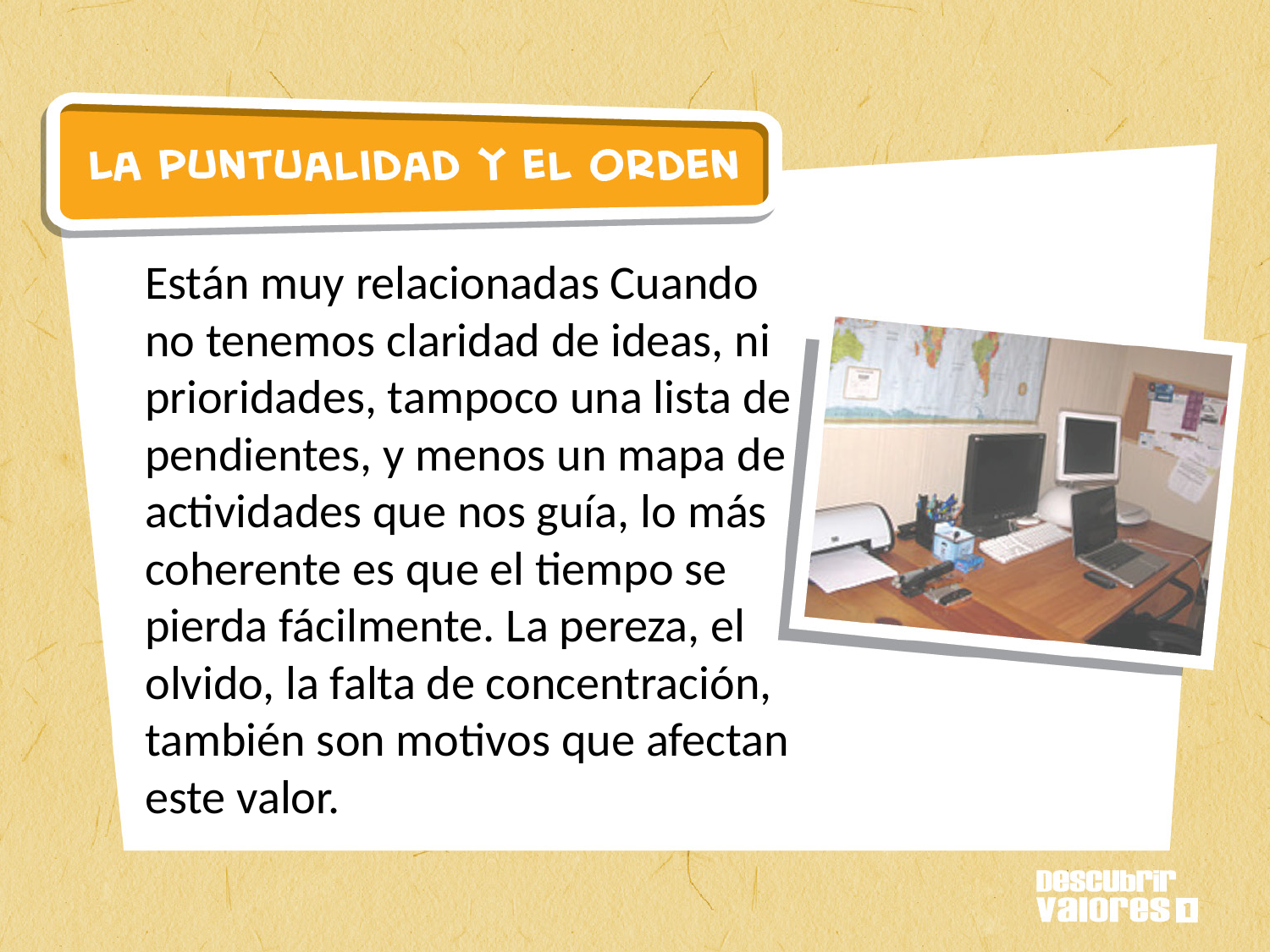

Están muy relacionadas Cuando no tenemos claridad de ideas, ni prioridades, tampoco una lista de pendientes, y menos un mapa de actividades que nos guía, lo más coherente es que el tiempo se pierda fácilmente. La pereza, el olvido, la falta de concentración, también son motivos que afectan este valor.